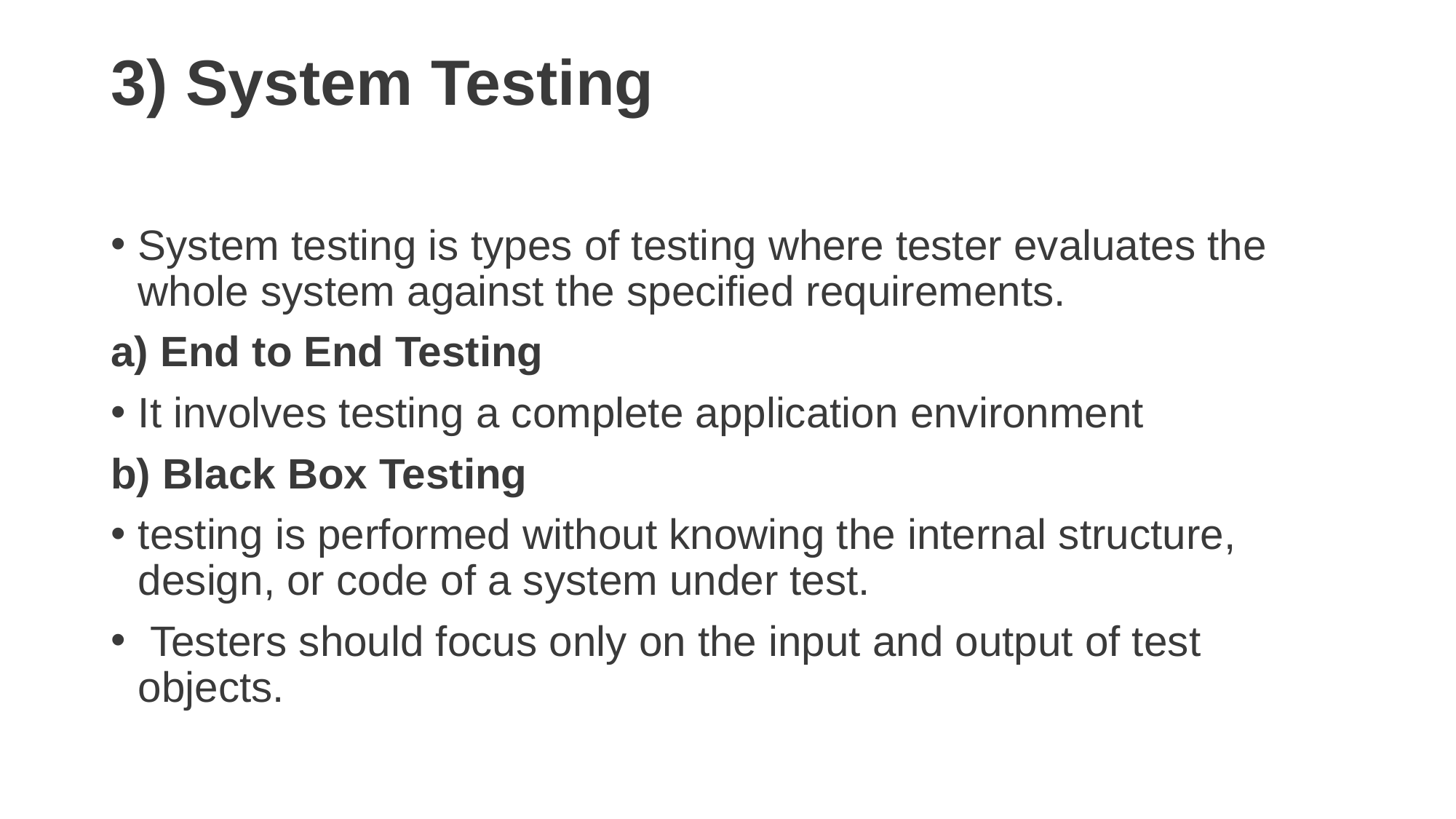

# 3) System Testing
System testing is types of testing where tester evaluates the whole system against the specified requirements.
a) End to End Testing
It involves testing a complete application environment
b) Black Box Testing
testing is performed without knowing the internal structure, design, or code of a system under test.
 Testers should focus only on the input and output of test objects.